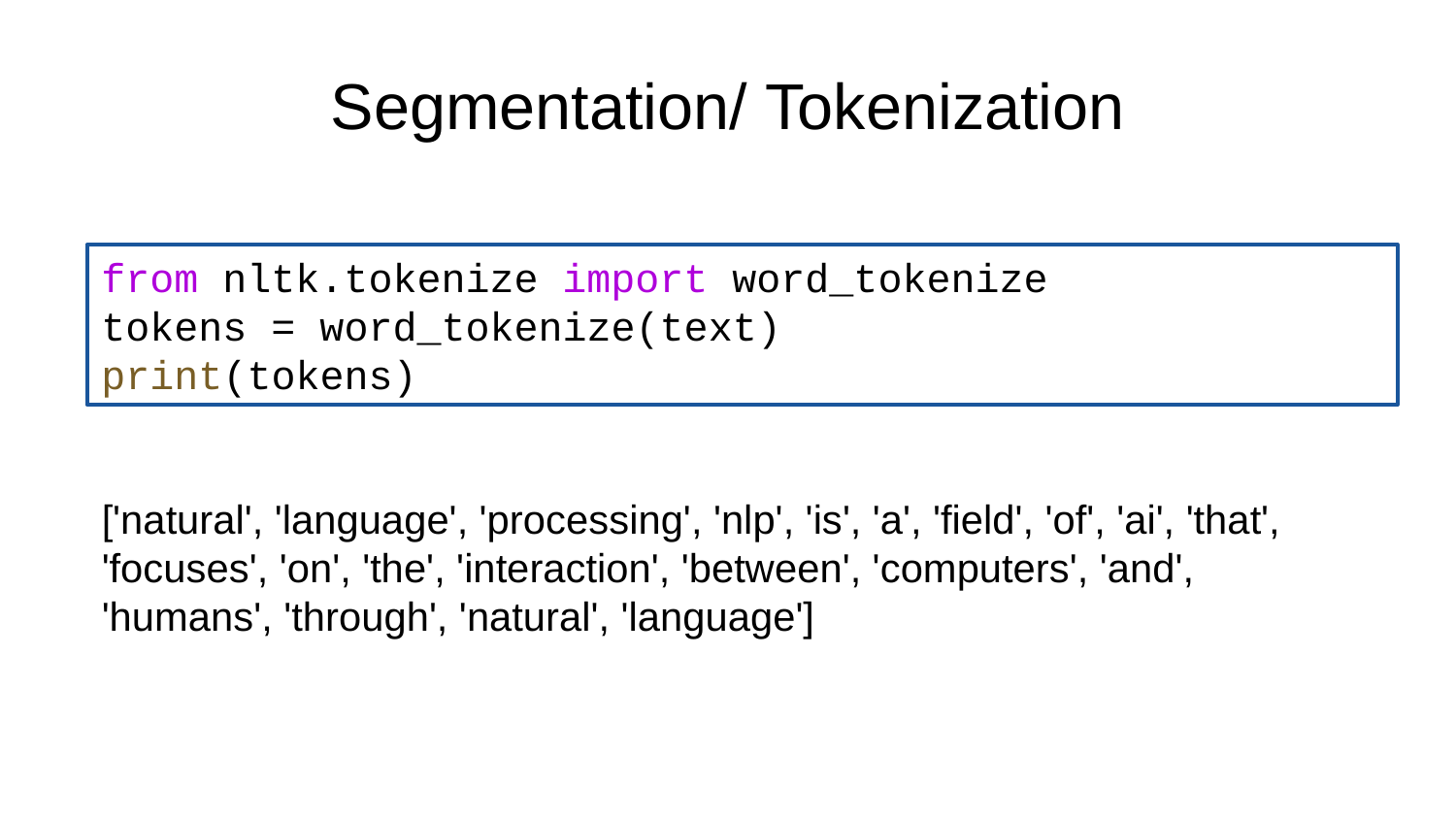

# Segmentation/ Tokenization
from nltk.tokenize import word_tokenize
tokens = word_tokenize(text)
print(tokens)
['natural', 'language', 'processing', 'nlp', 'is', 'a', 'field', 'of', 'ai', 'that', 'focuses', 'on', 'the', 'interaction', 'between', 'computers', 'and', 'humans', 'through', 'natural', 'language']